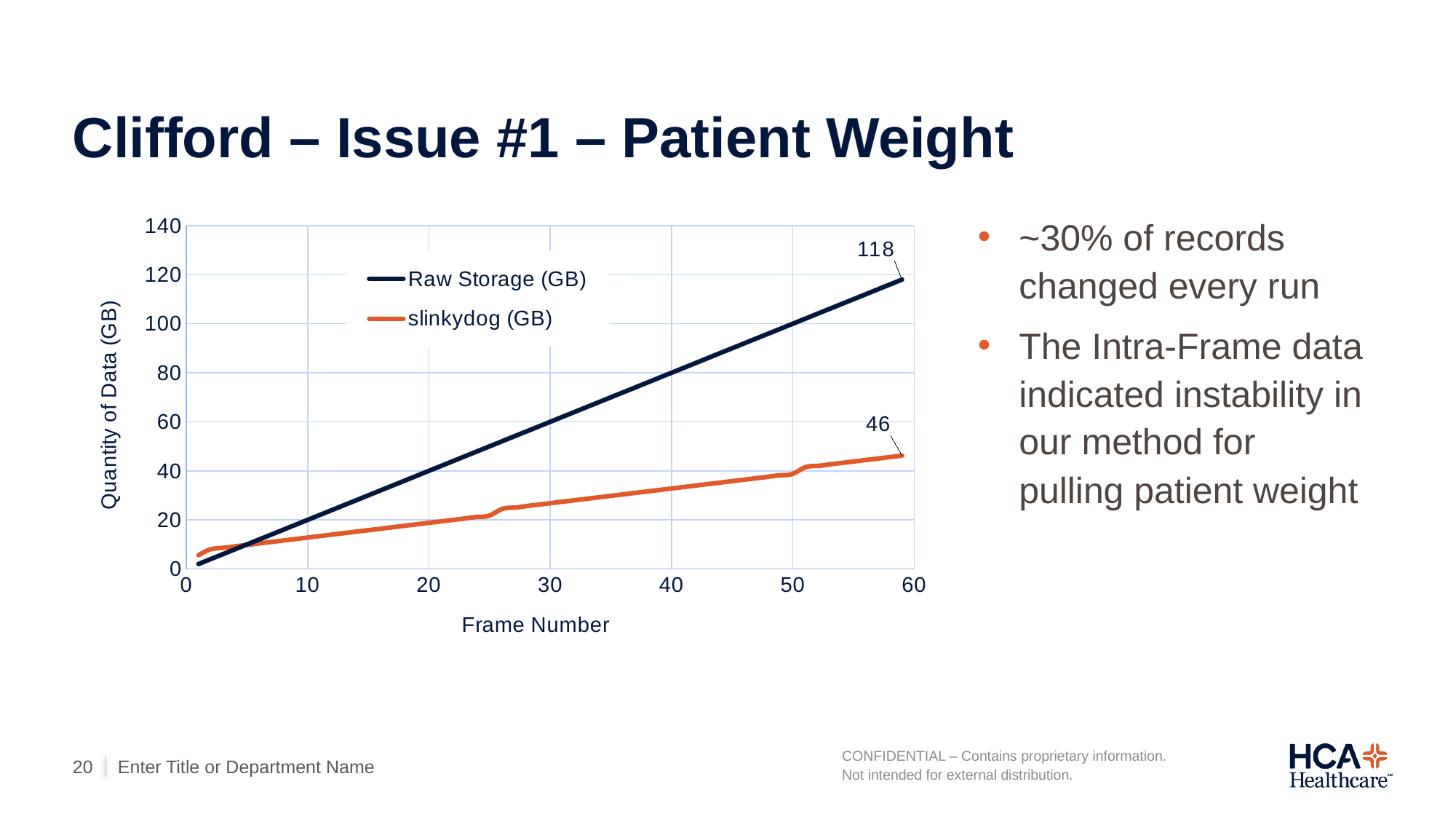

# Clifford – Issue #1 – Patient Weight

### Chart

| Category | Raw Storage (GB) | slinkydog (GB) |
|---|---|---|
~30% of records changed every run
The Intra-Frame data indicated instability in our method for pulling patient weight
Enter Title or Department Name